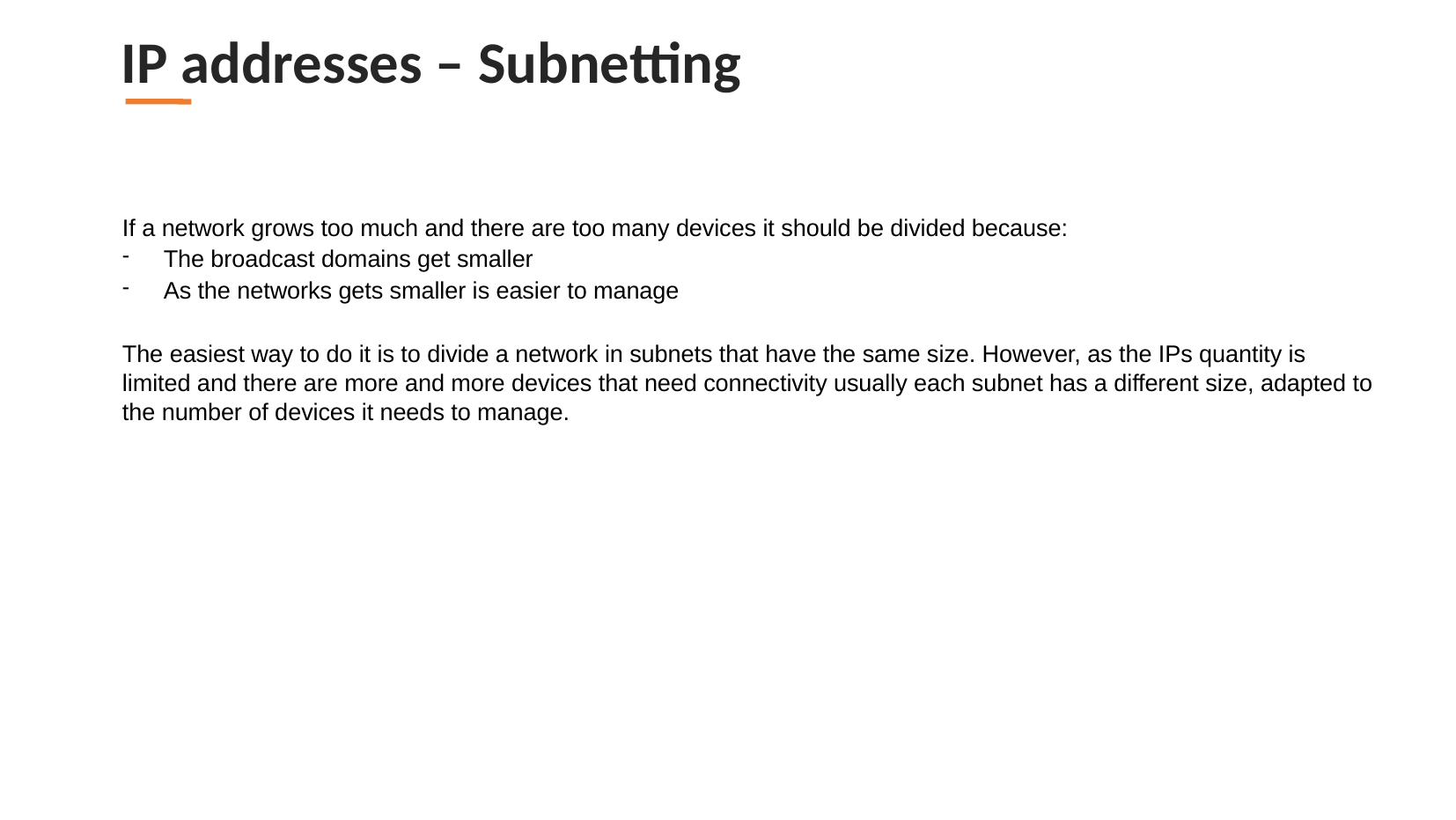

IP addresses – Subnetting
If a network grows too much and there are too many devices it should be divided because:
The broadcast domains get smaller
As the networks gets smaller is easier to manage

The easiest way to do it is to divide a network in subnets that have the same size. However, as the IPs quantity is limited and there are more and more devices that need connectivity usually each subnet has a different size, adapted to the number of devices it needs to manage.